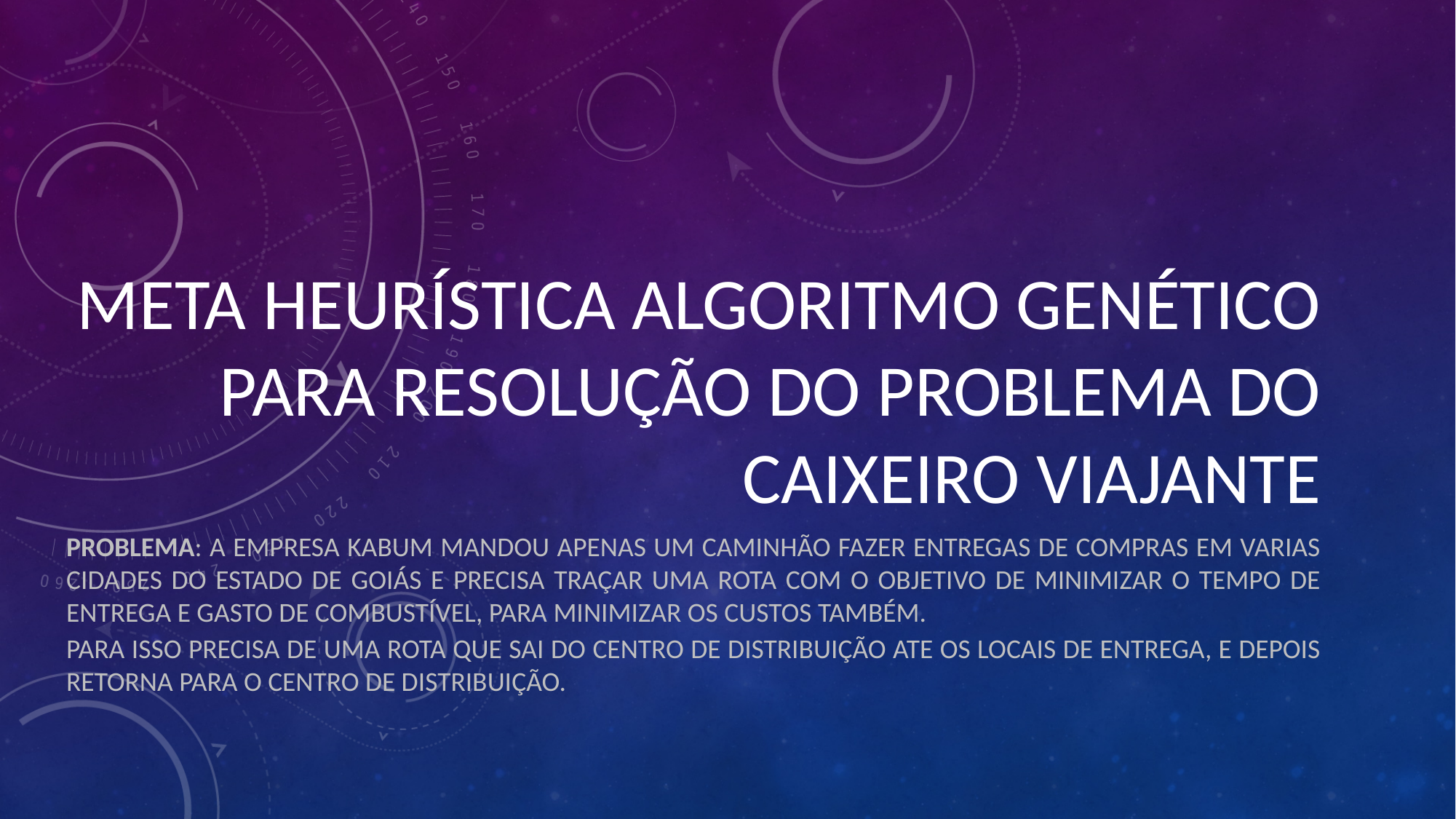

# Meta heurística Algoritmo Genético para Resolução do Problema do Caixeiro Viajante
Problema: a empresa Kabum mandou apenas um caminhão fazer entregas de compras em varias cidades do estado de Goiás e precisa traçar uma rota com o objetivo de minimizar o tempo de entrega e gasto de combustível, para minimizar os custos também.
Para isso precisa de uma rota que sai do centro de distribuição ate os locais de entrega, e depois retorna para o centro de distribuição.